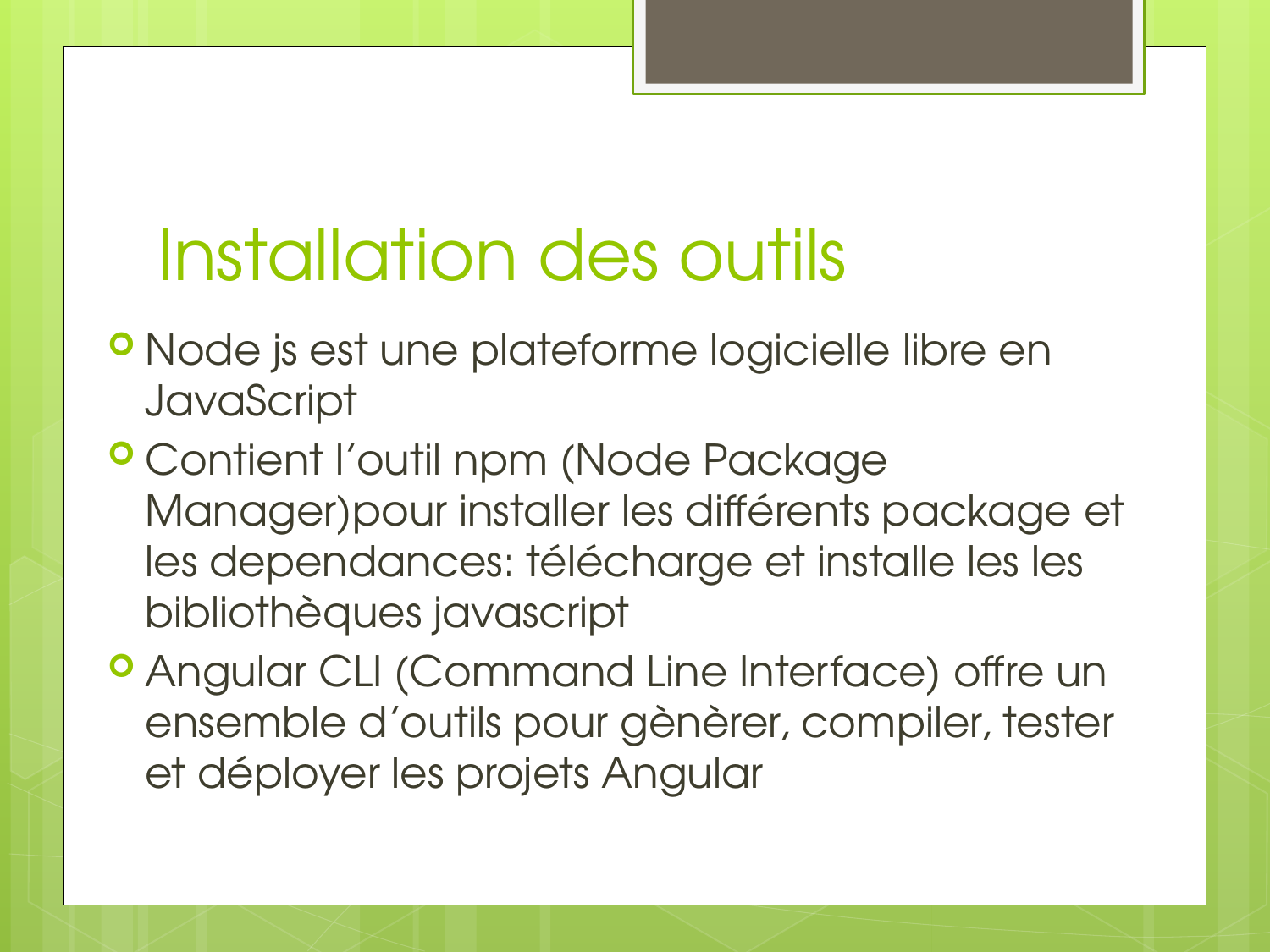

# Installation des outils
Node js est une plateforme logicielle libre en JavaScript
Contient l’outil npm (Node Package Manager)pour installer les différents package et les dependances: télécharge et installe les les bibliothèques javascript
Angular CLI (Command Line Interface) offre un ensemble d’outils pour gènèrer, compiler, tester et déployer les projets Angular